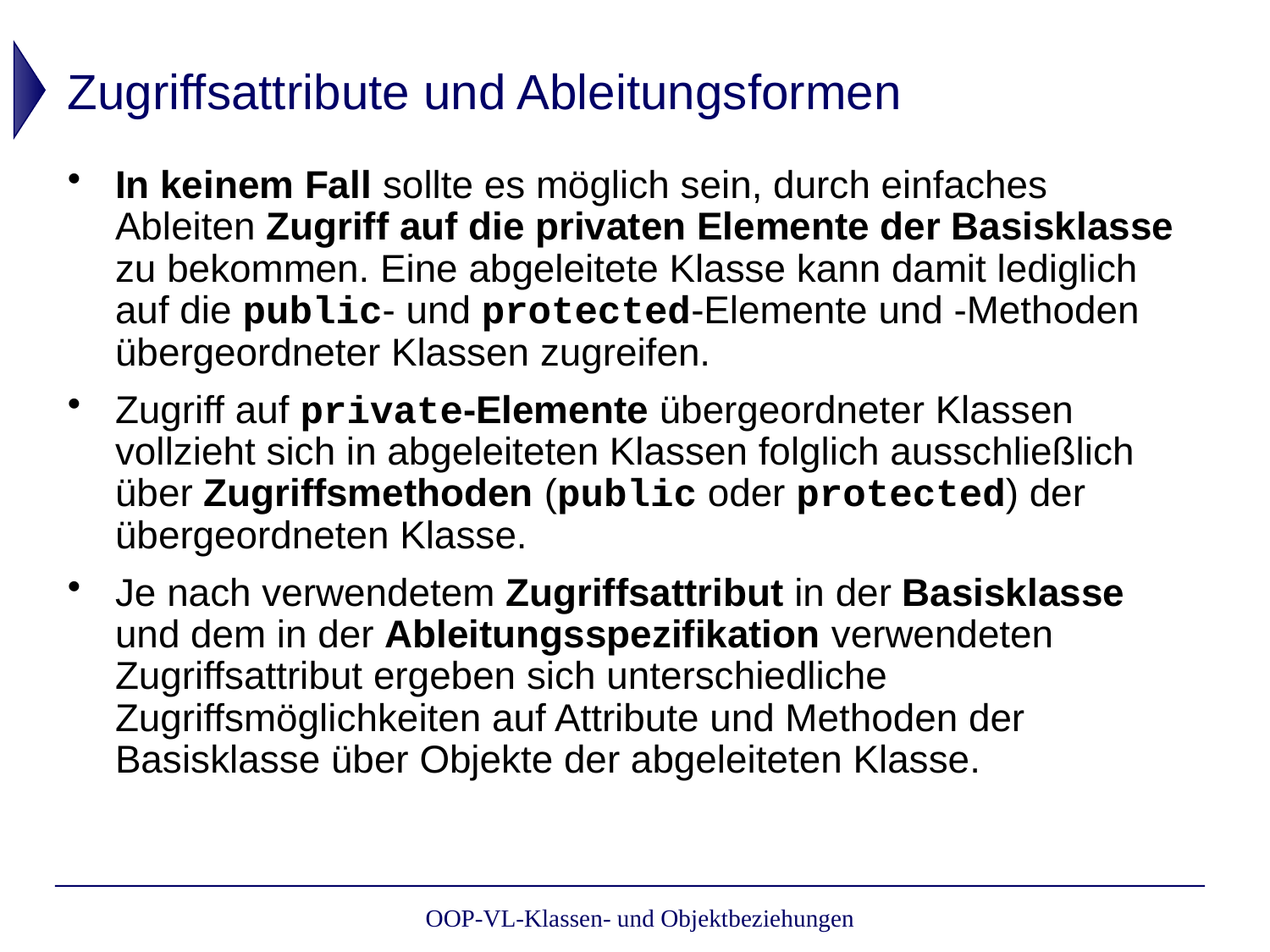

# Zugriffsattribute und Ableitungsformen
In keinem Fall sollte es möglich sein, durch einfaches Ableiten Zugriff auf die privaten Elemente der Basisklasse zu bekommen. Eine abgeleitete Klasse kann damit lediglich auf die public- und protected-Elemente und -Methoden übergeordneter Klassen zugreifen.
Zugriff auf private-Elemente übergeordneter Klassen vollzieht sich in abgeleiteten Klassen folglich ausschließlich über Zugriffsmethoden (public oder protected) der übergeordneten Klasse.
Je nach verwendetem Zugriffsattribut in der Basisklasse und dem in der Ableitungsspezifikation verwendeten Zugriffsattribut ergeben sich unterschiedliche Zugriffsmöglichkeiten auf Attribute und Methoden der Basisklasse über Objekte der abgeleiteten Klasse.
OOP-VL-Klassen- und Objektbeziehungen